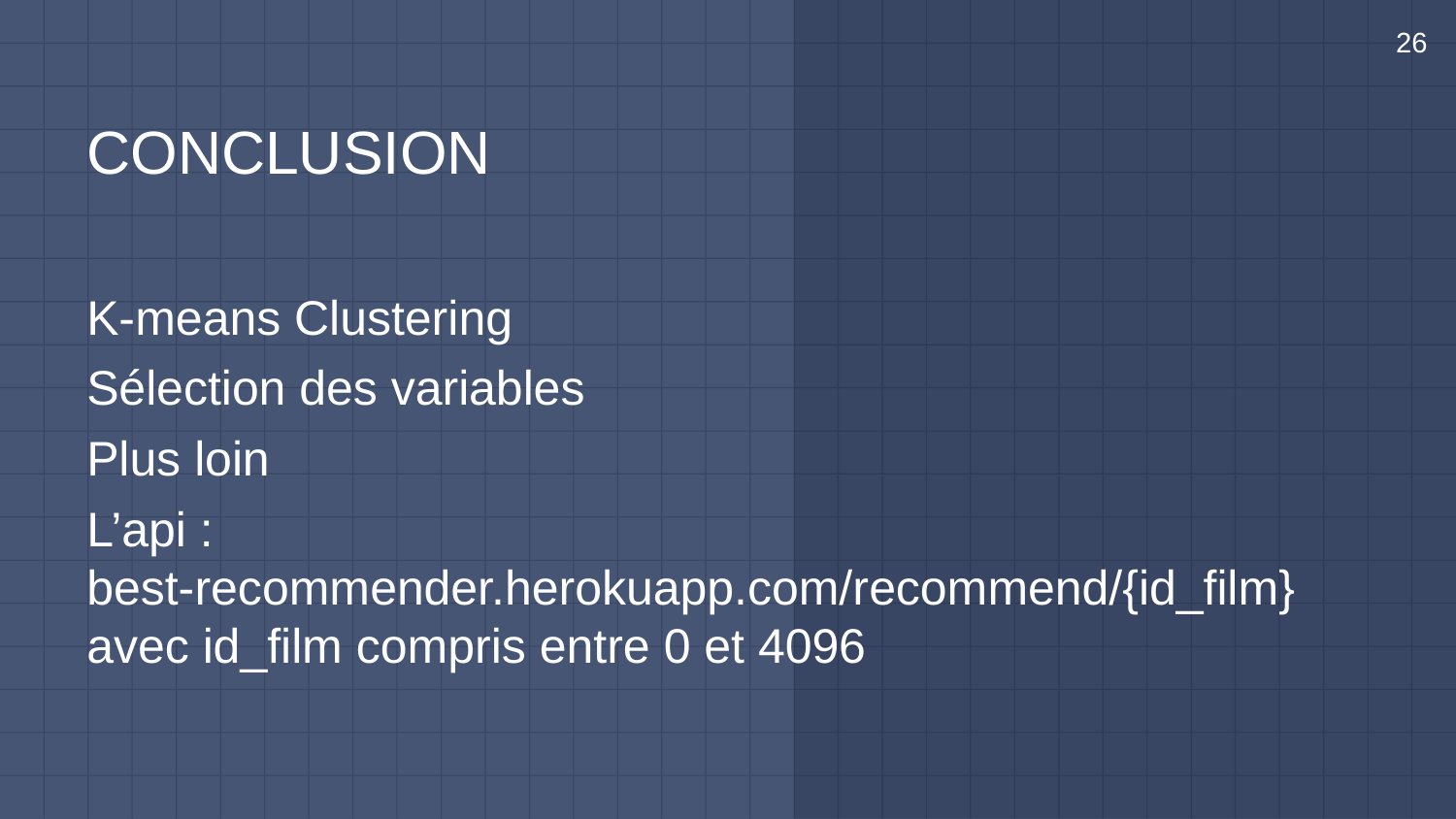

26
# CONCLUSION
K-means Clustering
Sélection des variables
Plus loin
L’api : best-recommender.herokuapp.com/recommend/{id_film} avec id_film compris entre 0 et 4096